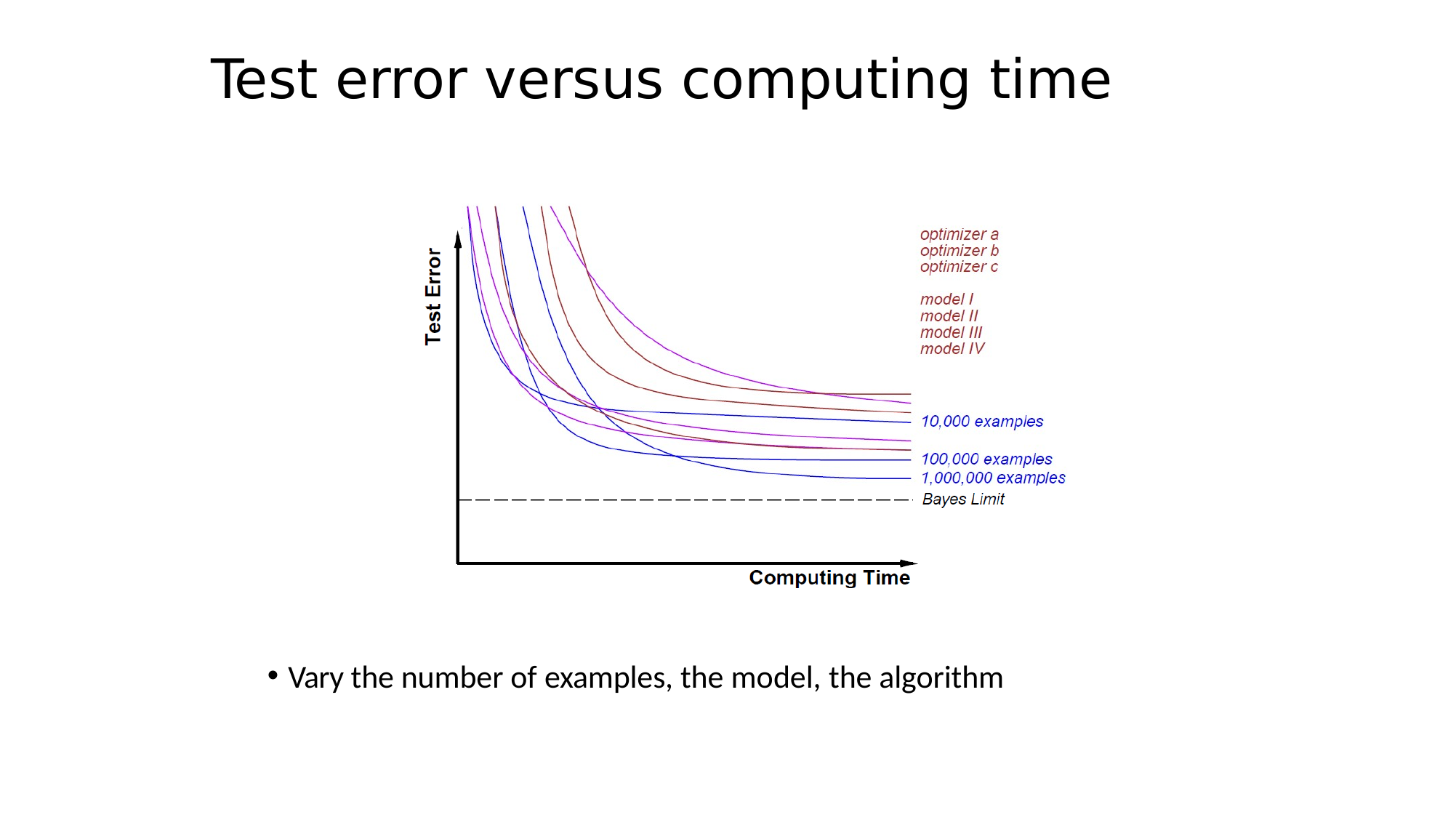

Test error versus computing time

Vary the number of examples, the model, the algorithm